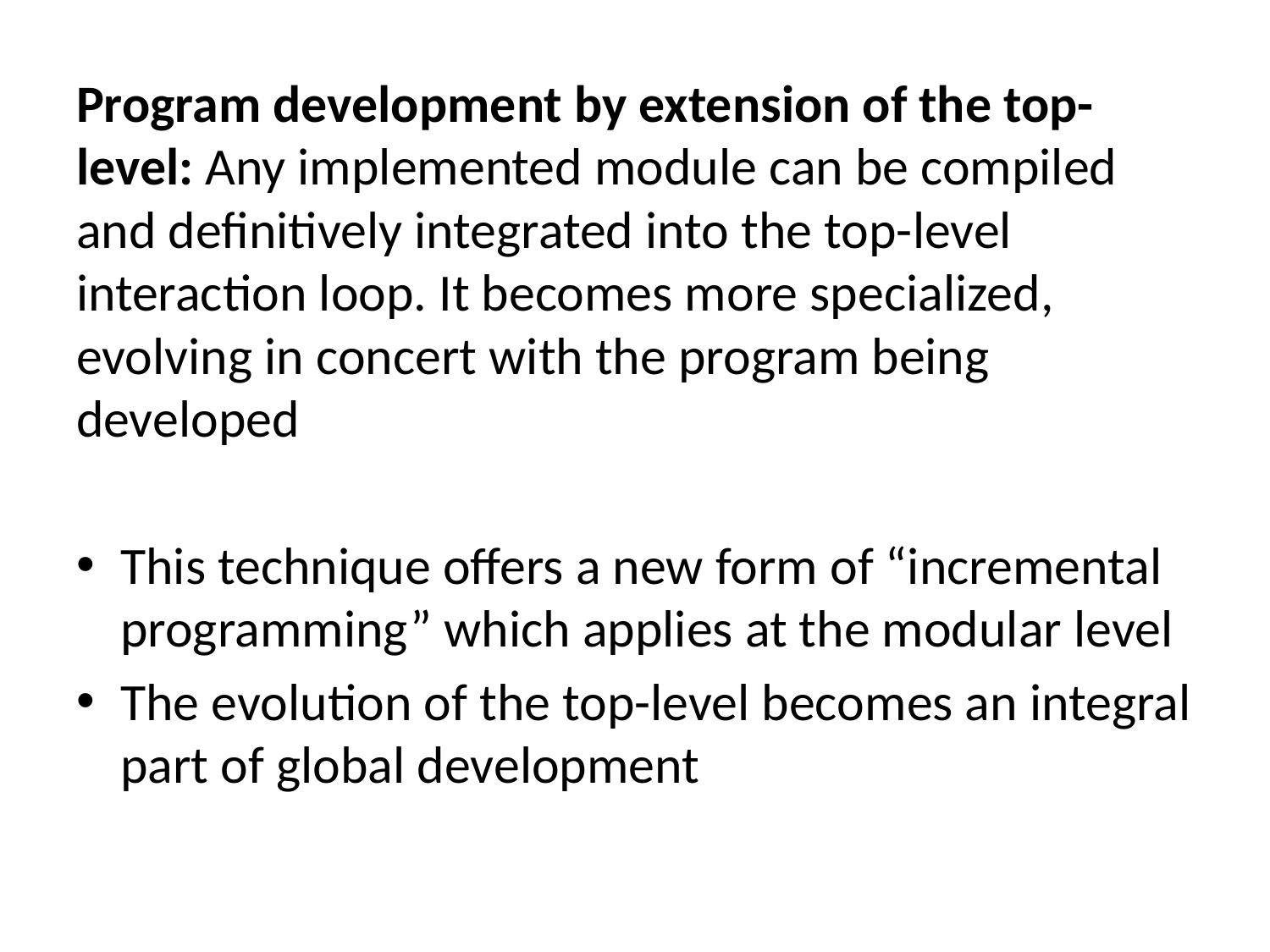

Program development by extension of the top-level: Any implemented module can be compiled and definitively integrated into the top-level interaction loop. It becomes more specialized, evolving in concert with the program being developed

This technique offers a new form of “incremental programming” which applies at the modular level
The evolution of the top-level becomes an integral part of global development